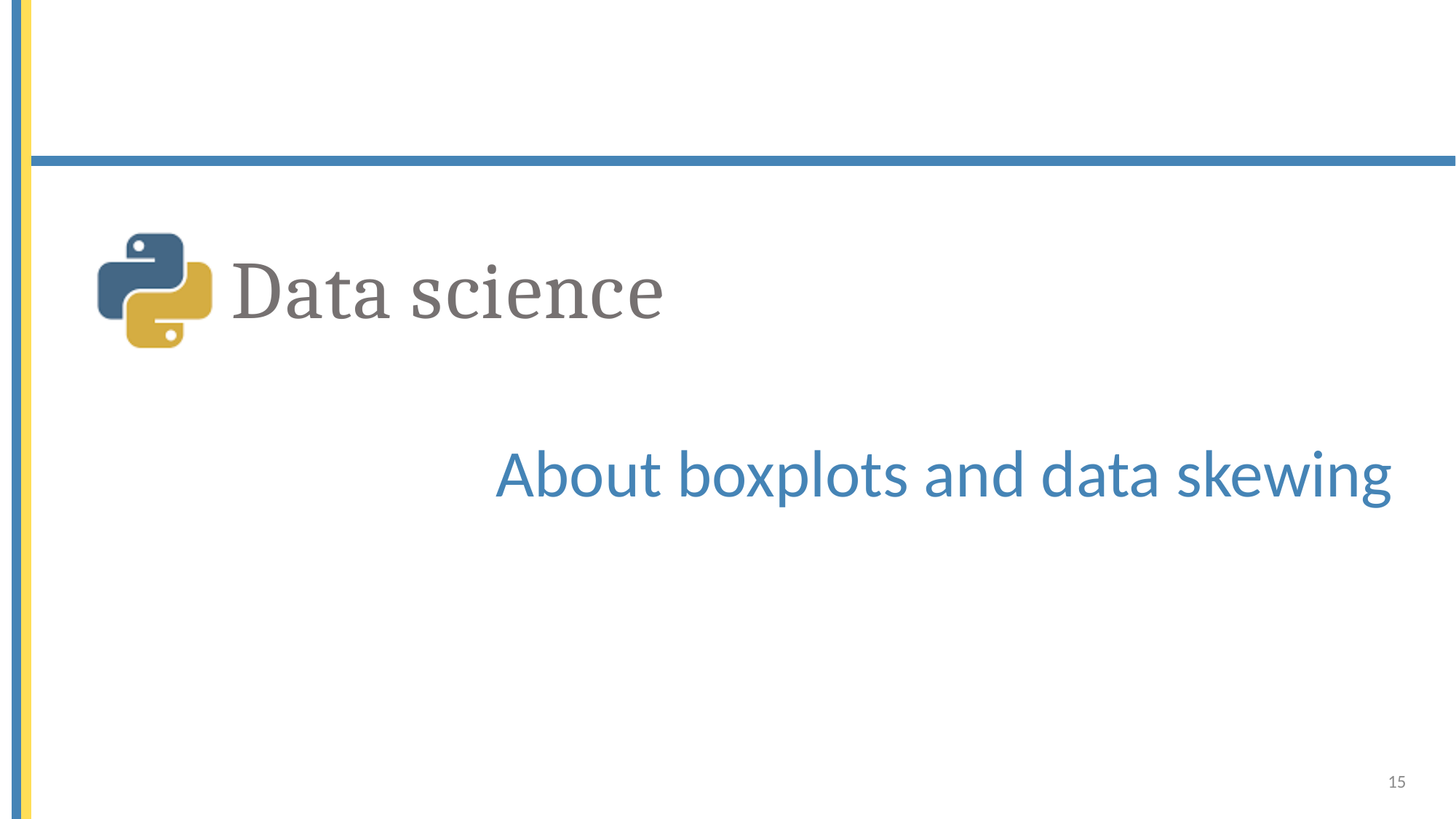

# About boxplots and data skewing

15